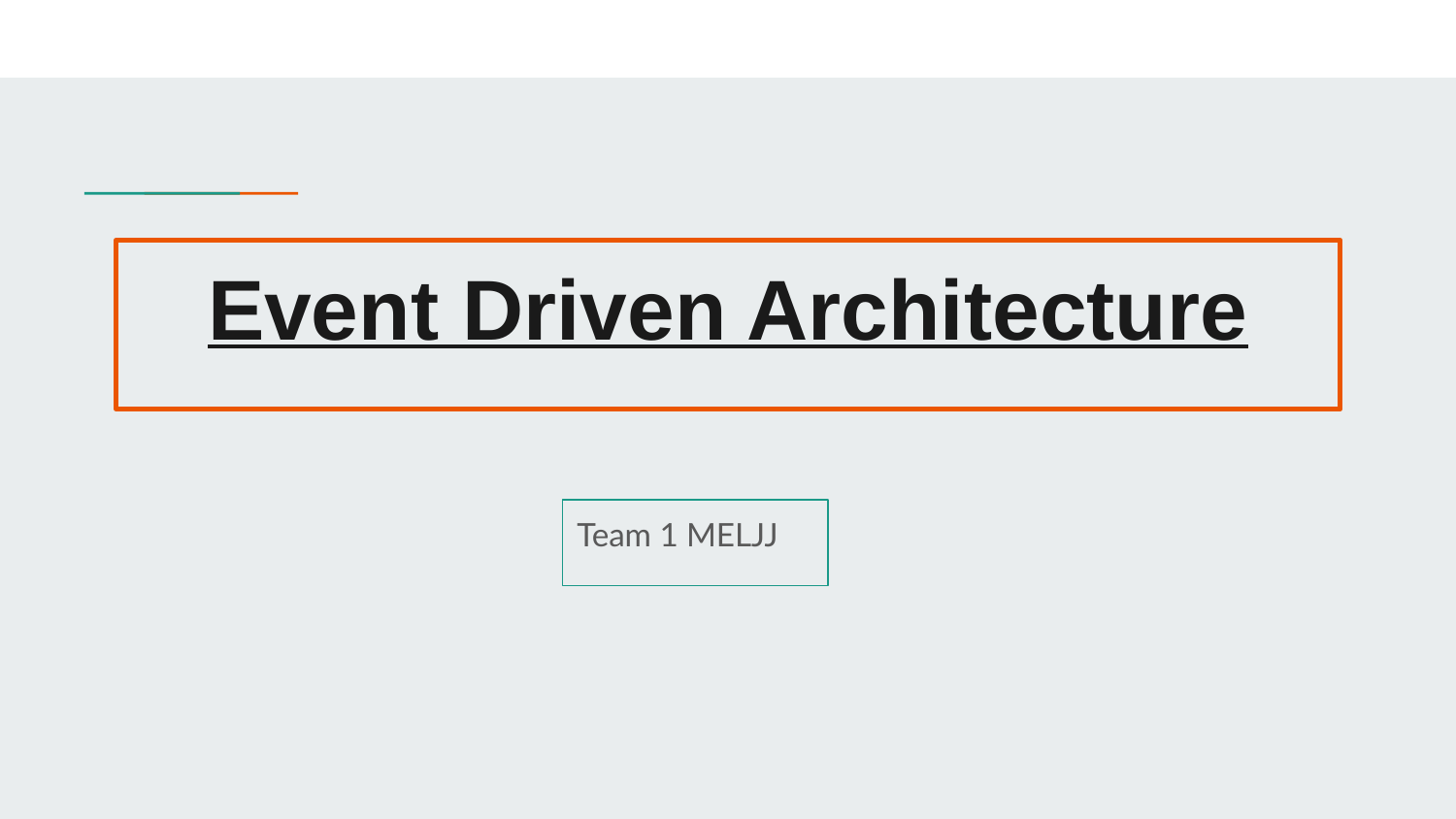

# Event Driven Architecture
Team 1 MELJJ